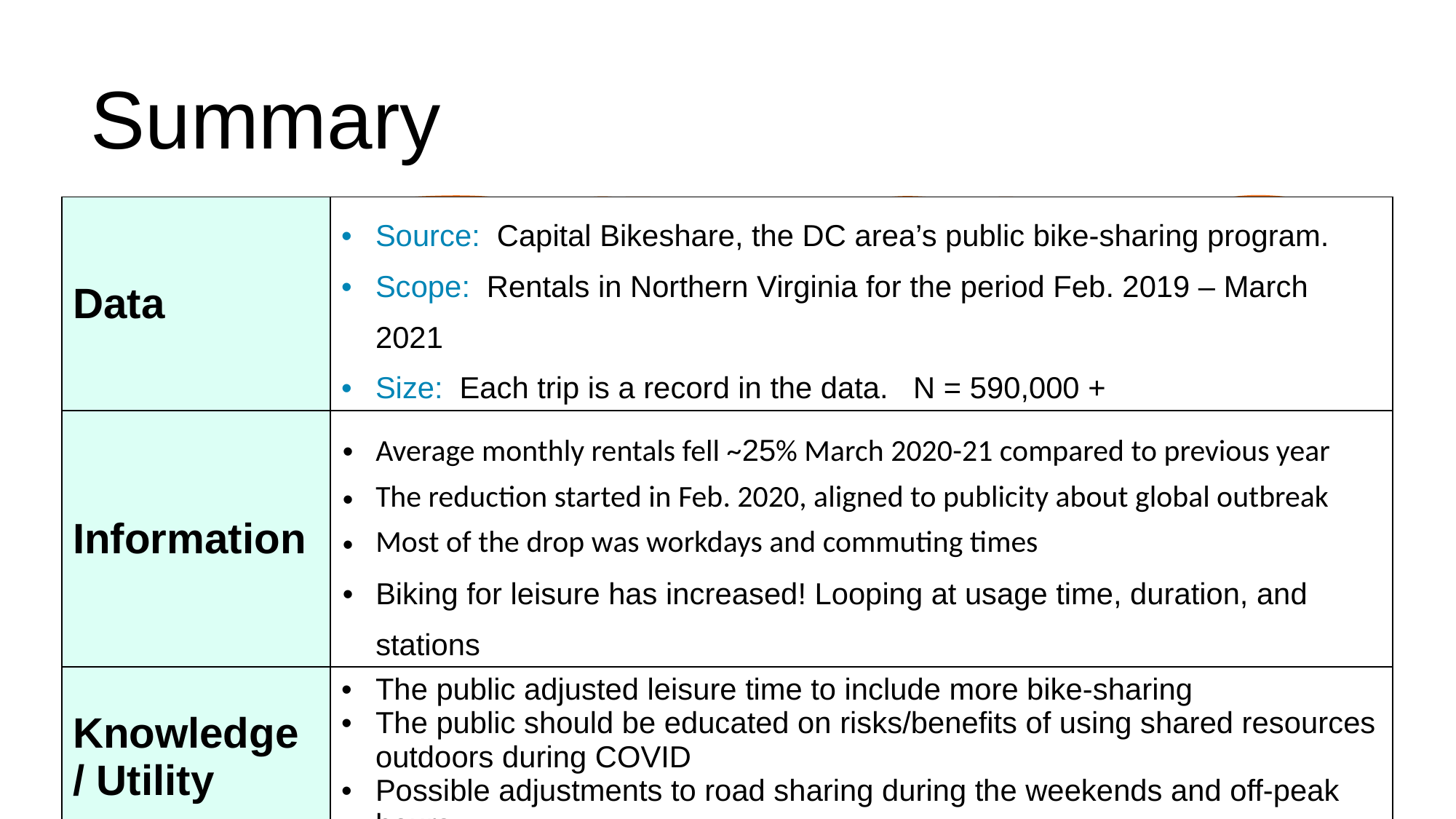

Summary
| Data | Source: Capital Bikeshare, the DC area’s public bike-sharing program. Scope: Rentals in Northern Virginia for the period Feb. 2019 – March 2021 Size: Each trip is a record in the data. N = 590,000 + |
| --- | --- |
| Information | Average monthly rentals fell ~25% March 2020-21 compared to previous year The reduction started in Feb. 2020, aligned to publicity about global outbreak Most of the drop was workdays and commuting times Biking for leisure has increased! Looping at usage time, duration, and stations |
| Knowledge / Utility | The public adjusted leisure time to include more bike-sharing The public should be educated on risks/benefits of using shared resources outdoors during COVID Possible adjustments to road sharing during the weekends and off-peak hours |